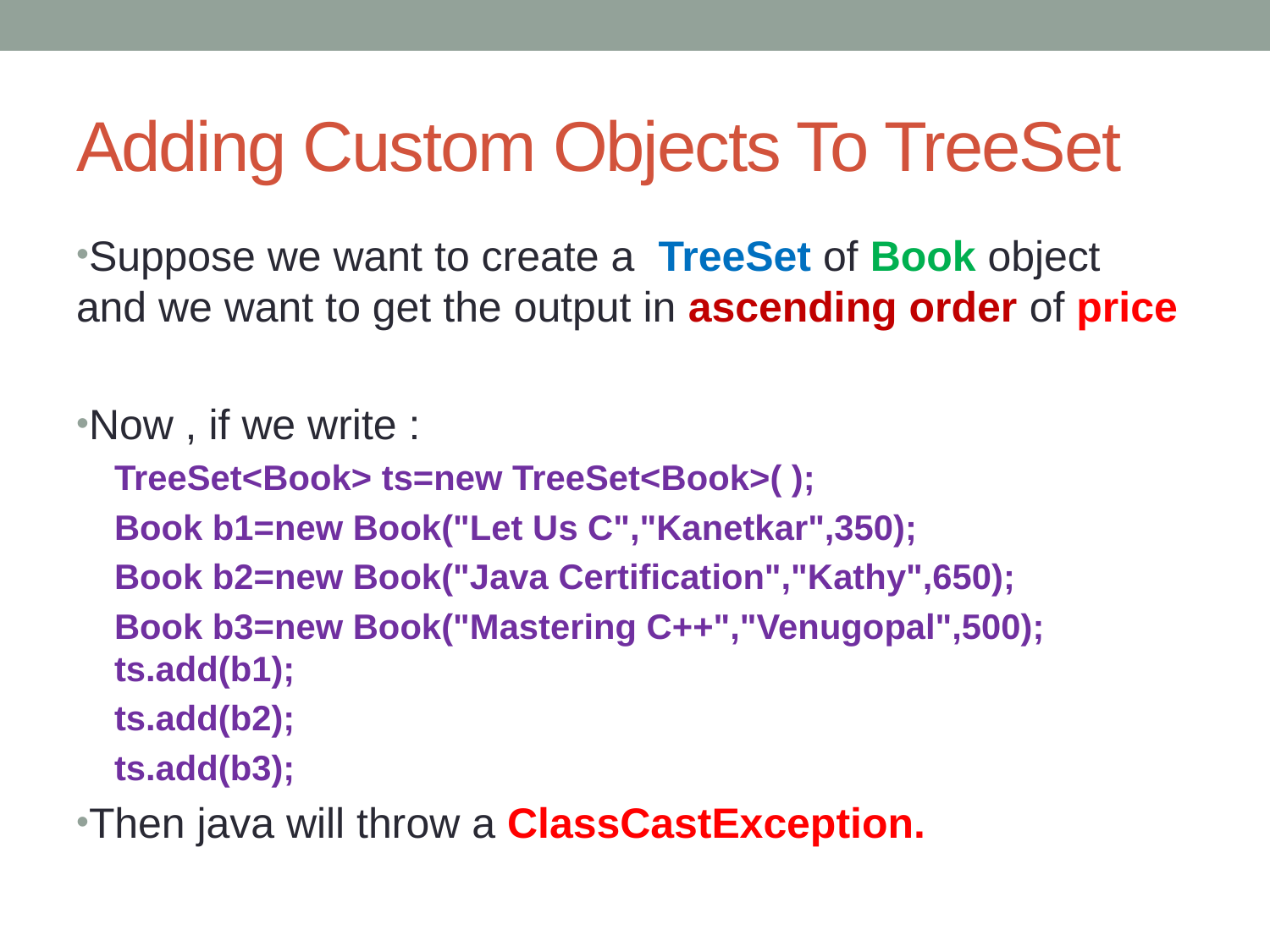

# Adding Custom Objects To TreeSet
Suppose we want to create a  TreeSet of Book object  and we want to get the output in ascending order of price

Now , if we write :
TreeSet<Book> ts=new TreeSet<Book>( );
Book b1=new Book("Let Us C","Kanetkar",350);
Book b2=new Book("Java Certification","Kathy",650);
Book b3=new Book("Mastering C++","Venugopal",500); ts.add(b1);
ts.add(b2);
ts.add(b3);
Then java will throw a ClassCastException.